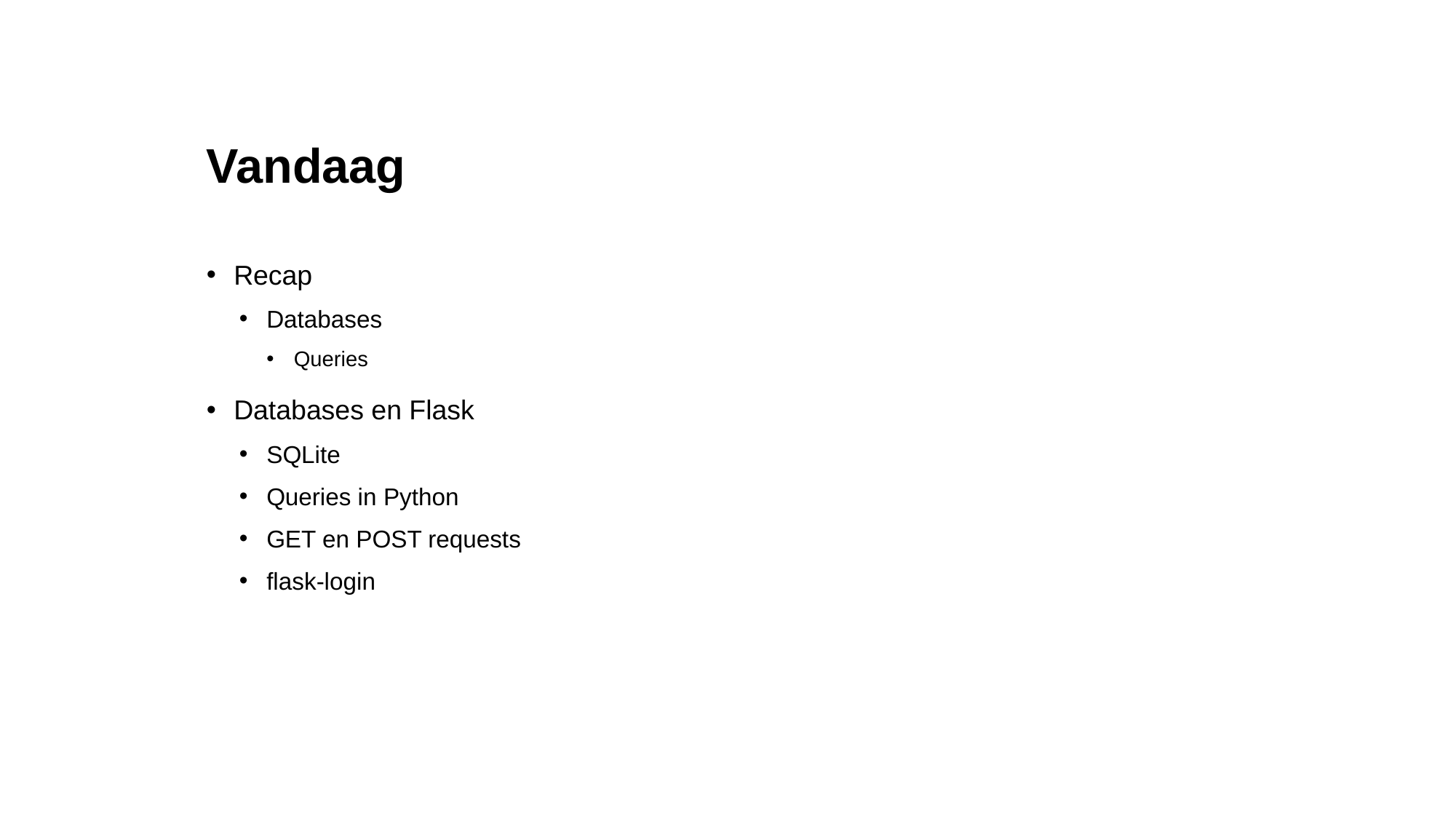

# Vandaag
Recap
Databases
Queries
Databases en Flask
SQLite
Queries in Python
GET en POST requests
flask-login